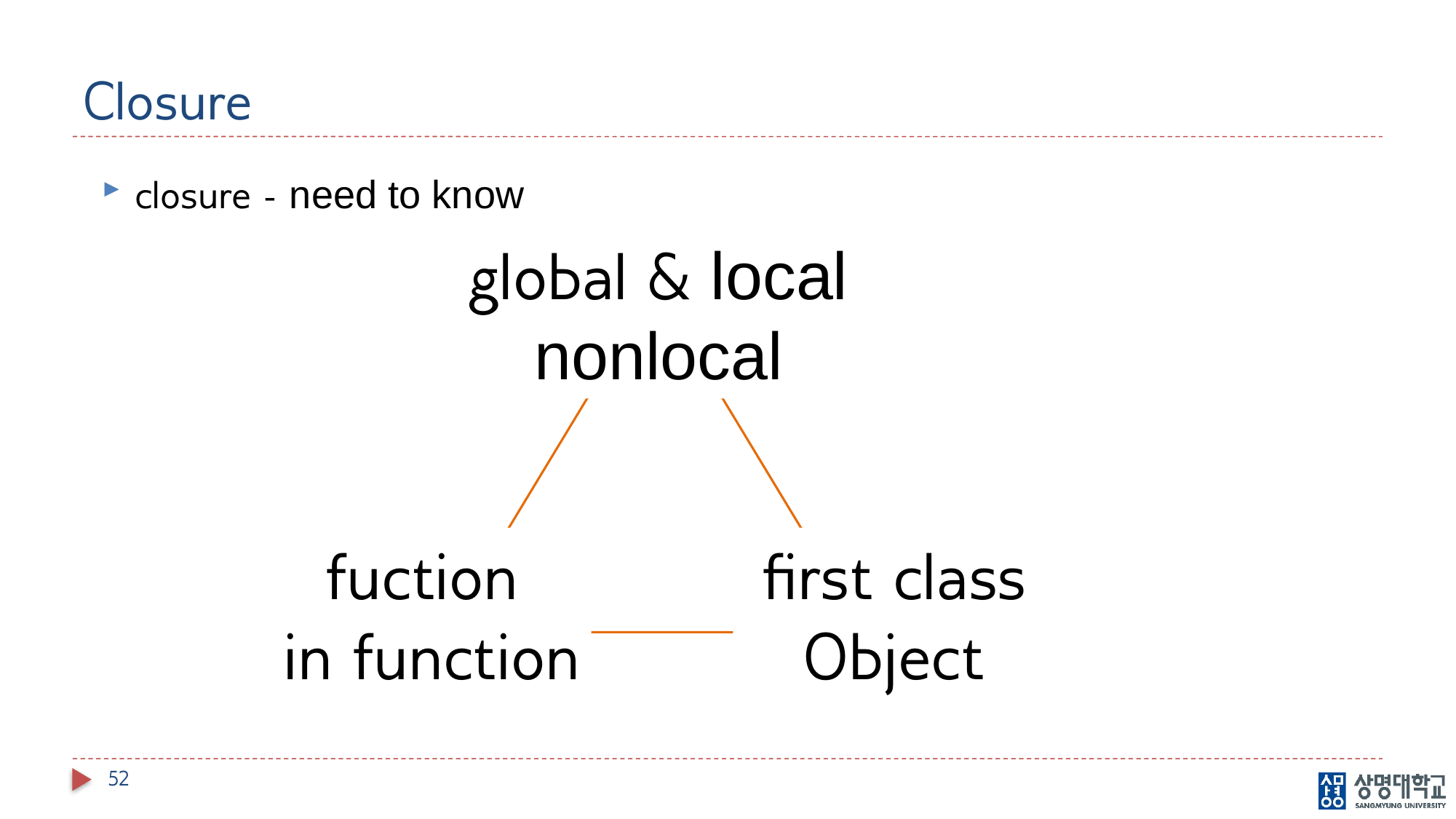

# Closure

closure - need to know

global & local
nonlocal

fuction
in function
first class Object
52